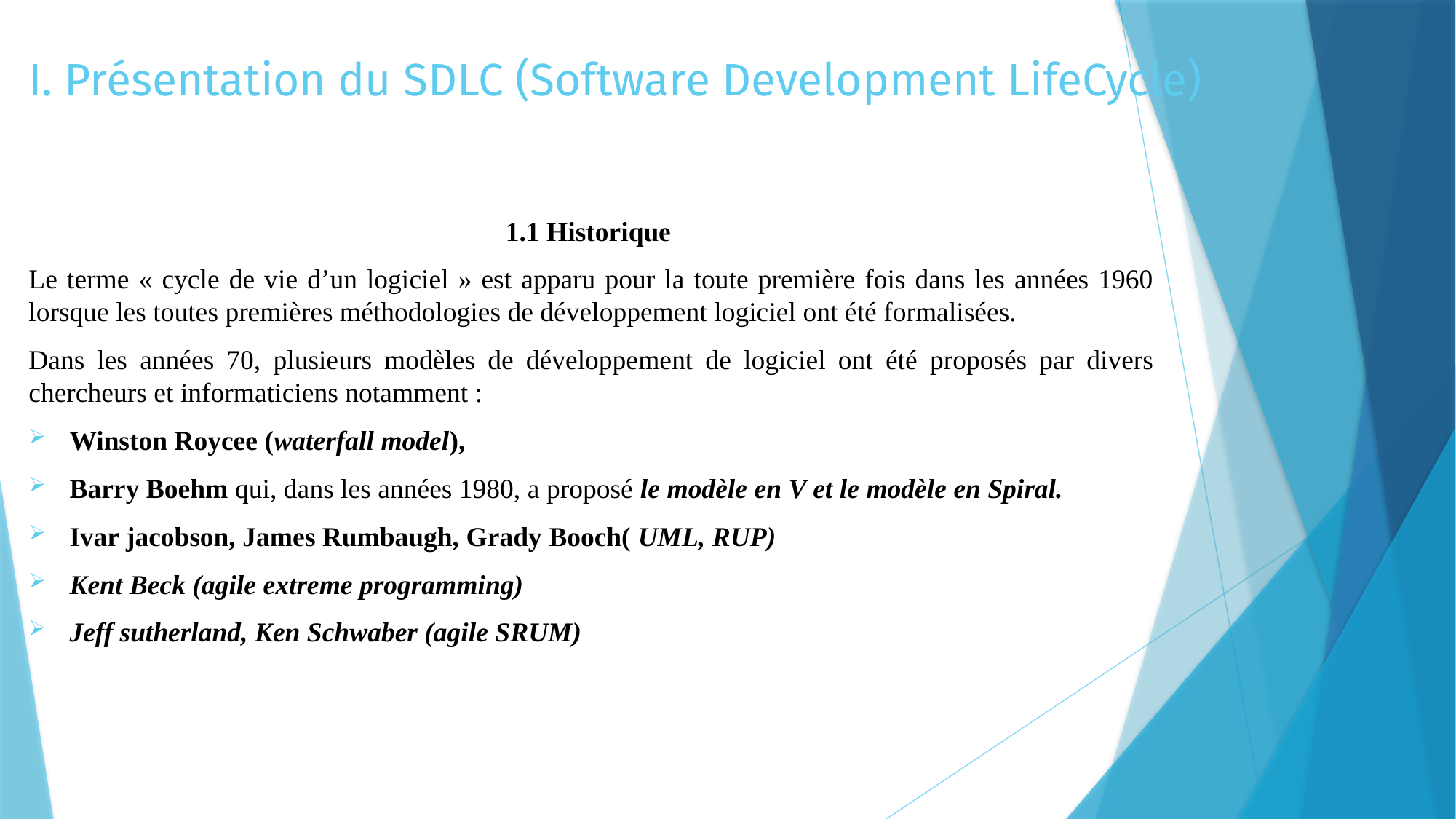

# I. Présentation du SDLC (Software Development LifeCycle)
1.1 Historique
Le terme « cycle de vie d’un logiciel » est apparu pour la toute première fois dans les années 1960 lorsque les toutes premières méthodologies de développement logiciel ont été formalisées.
Dans les années 70, plusieurs modèles de développement de logiciel ont été proposés par divers chercheurs et informaticiens notamment :
Winston Roycee (waterfall model),
Barry Boehm qui, dans les années 1980, a proposé le modèle en V et le modèle en Spiral.
Ivar jacobson, James Rumbaugh, Grady Booch( UML, RUP)
Kent Beck (agile extreme programming)
Jeff sutherland, Ken Schwaber (agile SRUM)